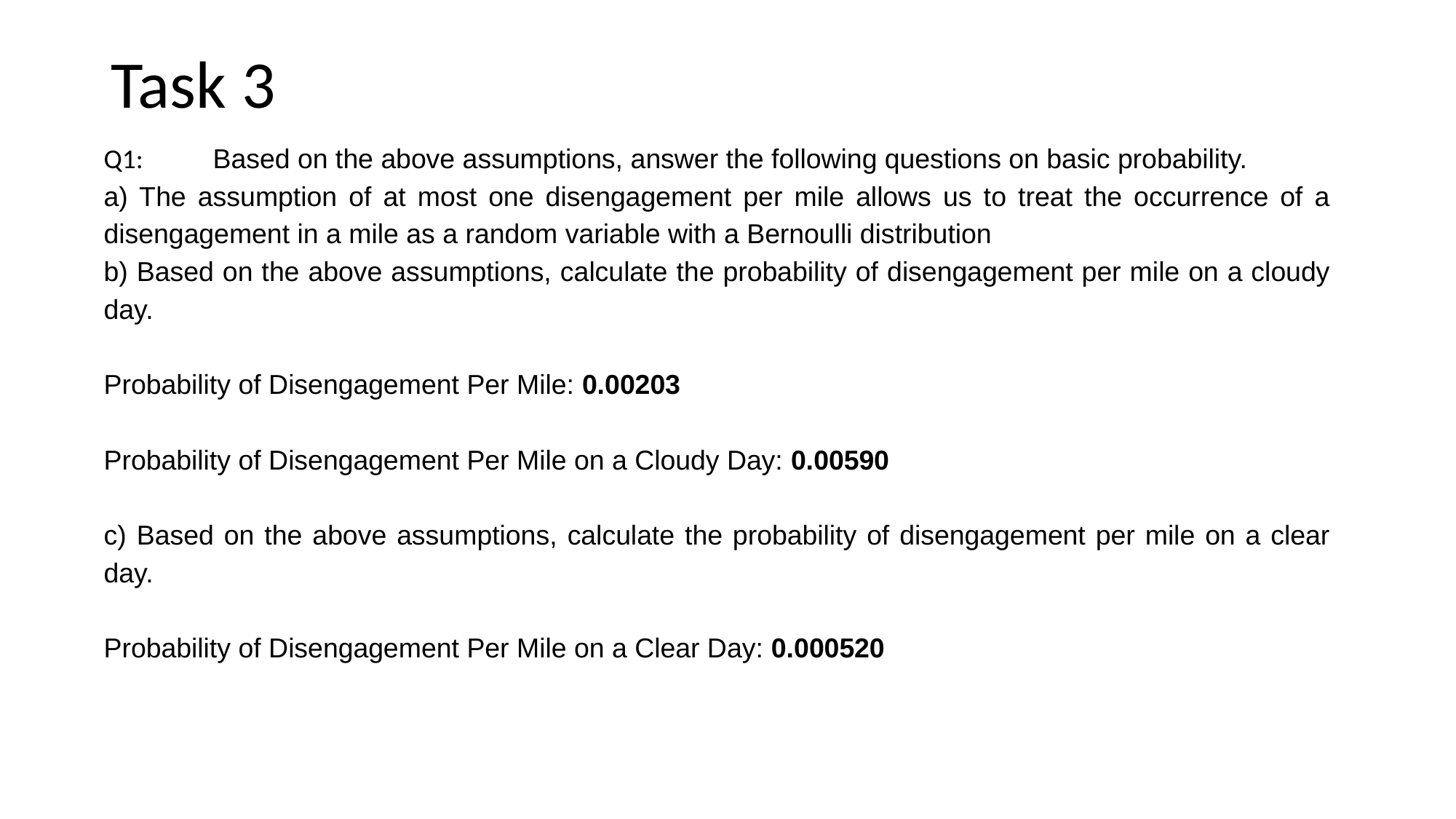

# Task 3
Q1: 	Based on the above assumptions, answer the following questions on basic probability.
a) The assumption of at most one disengagement per mile allows us to treat the occurrence of a disengagement in a mile as a random variable with a Bernoulli distribution
b) Based on the above assumptions, calculate the probability of disengagement per mile on a cloudy day.

Probability of Disengagement Per Mile: 0.00203

Probability of Disengagement Per Mile on a Cloudy Day: 0.00590

c) Based on the above assumptions, calculate the probability of disengagement per mile on a clear day.

Probability of Disengagement Per Mile on a Clear Day: 0.000520